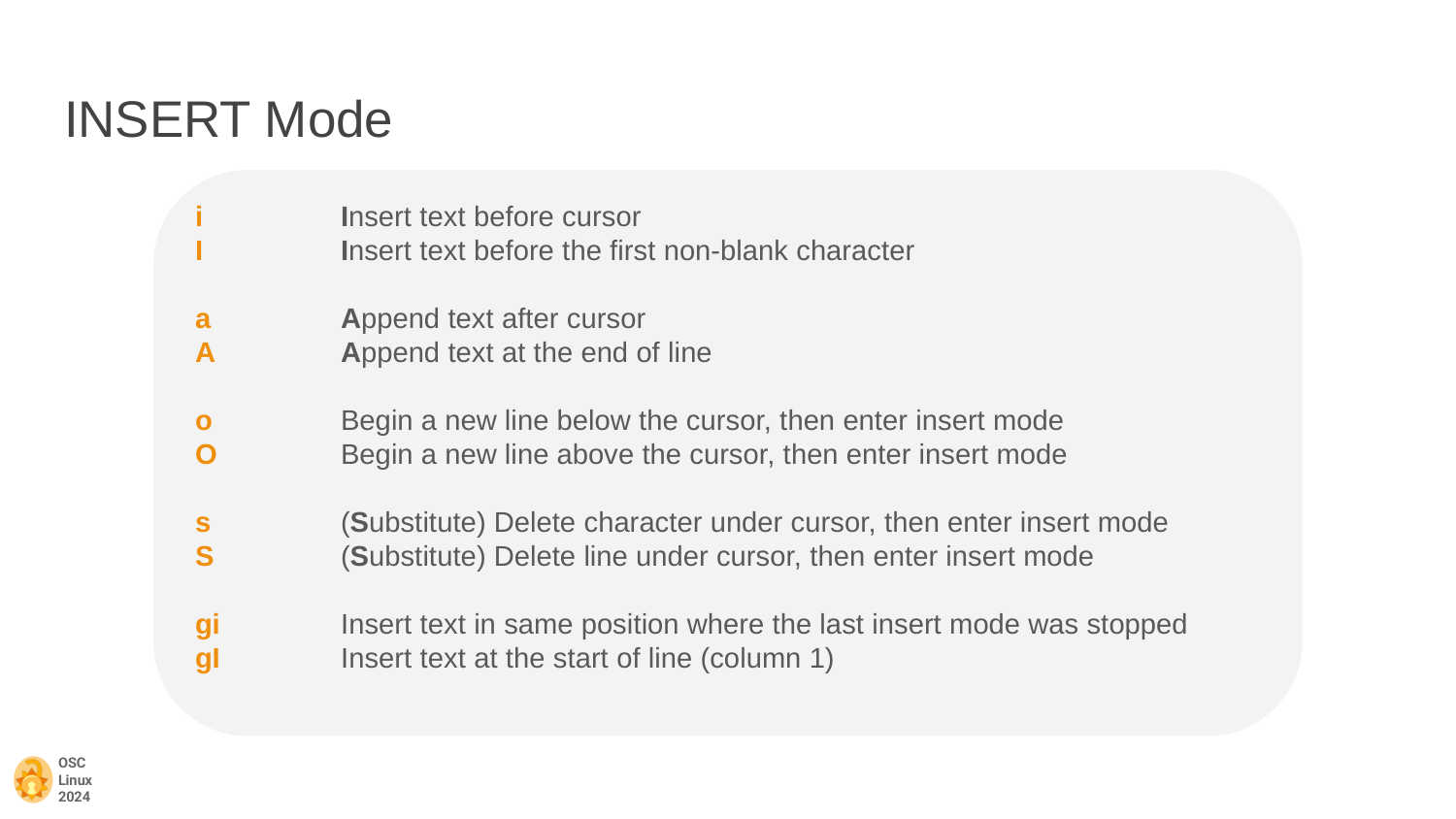

# INSERT Mode
i 	Insert text before cursor
I 	Insert text before the first non-blank character

a 	Append text after cursor
A 	Append text at the end of line

o 	Begin a new line below the cursor, then enter insert mode
O 	Begin a new line above the cursor, then enter insert mode

s 	(Substitute) Delete character under cursor, then enter insert mode
S 	(Substitute) Delete line under cursor, then enter insert mode

gi 	Insert text in same position where the last insert mode was stopped
gI 	Insert text at the start of line (column 1)